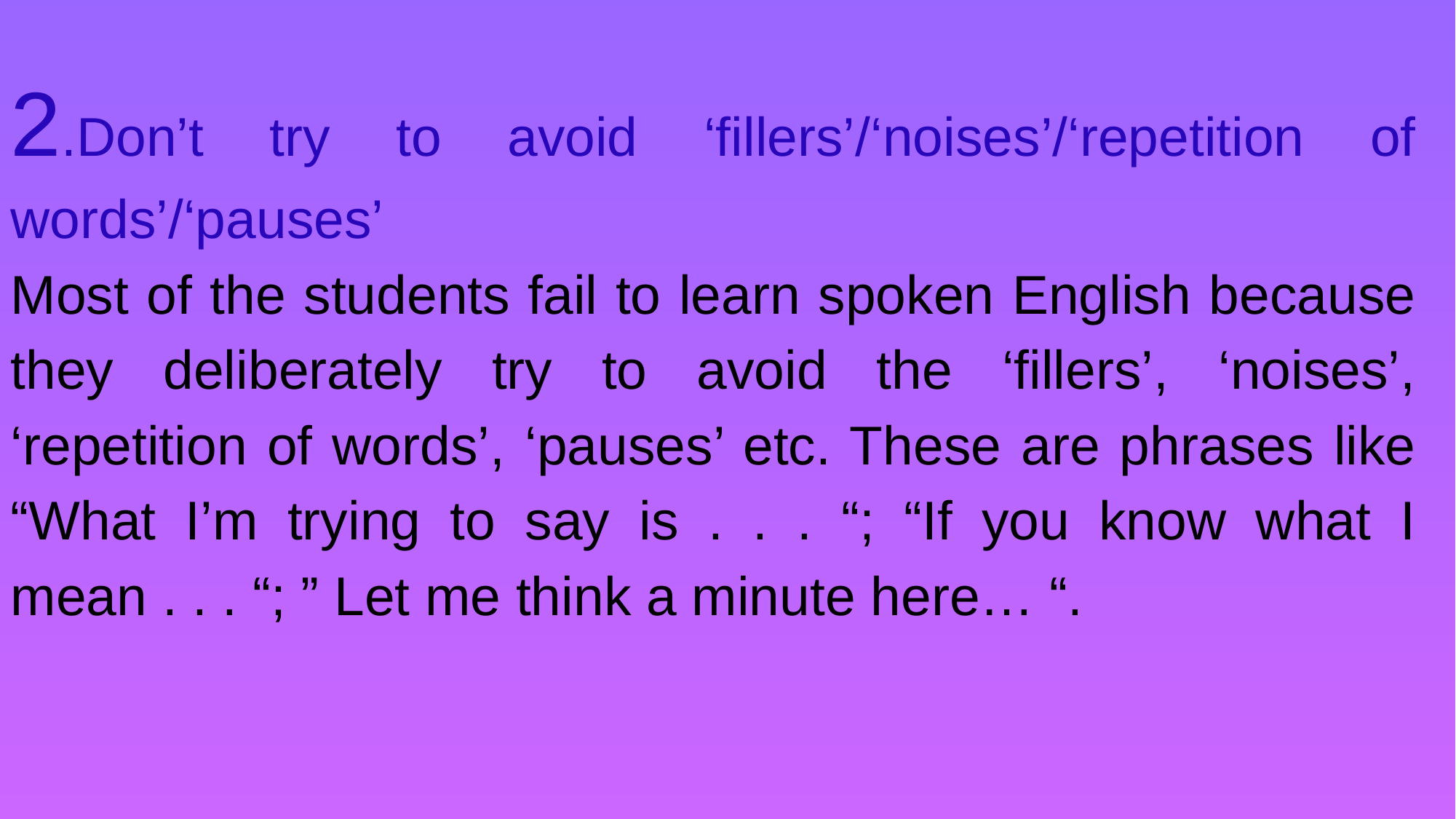

2.Don’t try to avoid ‘fillers’/‘noises’/‘repetition of words’/‘pauses’
Most of the students fail to learn spoken English because they deliberately try to avoid the ‘fillers’, ‘noises’, ‘repetition of words’, ‘pauses’ etc. These are phrases like “What I’m trying to say is . . . “; “If you know what I mean . . . “; ” Let me think a minute here… “.